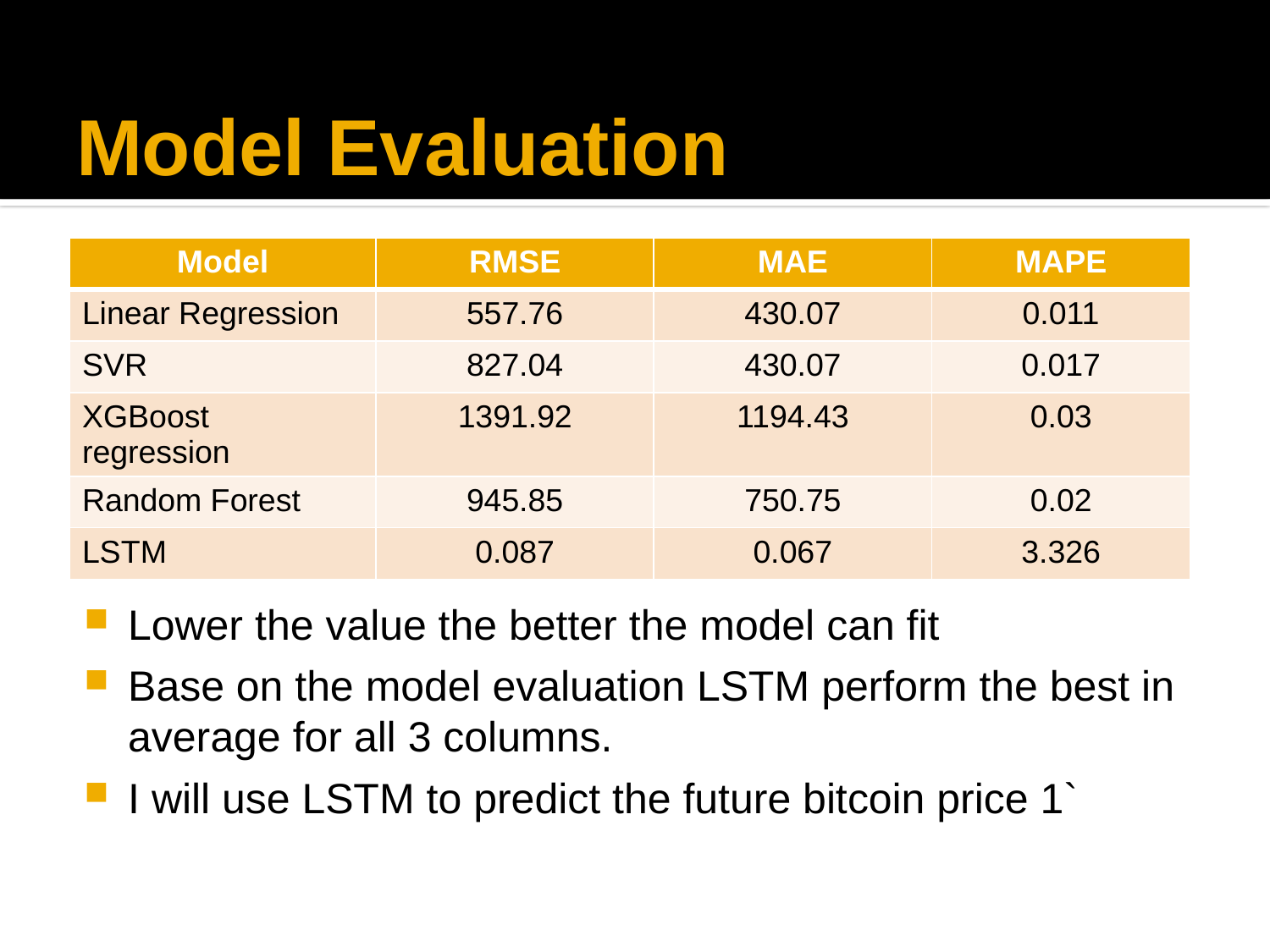

# Model Evaluation
| Model | RMSE | MAE | MAPE |
| --- | --- | --- | --- |
| Linear Regression | 557.76 | 430.07 | 0.011 |
| SVR | 827.04 | 430.07 | 0.017 |
| XGBoost regression | 1391.92 | 1194.43 | 0.03 |
| Random Forest | 945.85 | 750.75 | 0.02 |
| LSTM | 0.087 | 0.067 | 3.326 |
Lower the value the better the model can fit
Base on the model evaluation LSTM perform the best in average for all 3 columns.
I will use LSTM to predict the future bitcoin price 1`